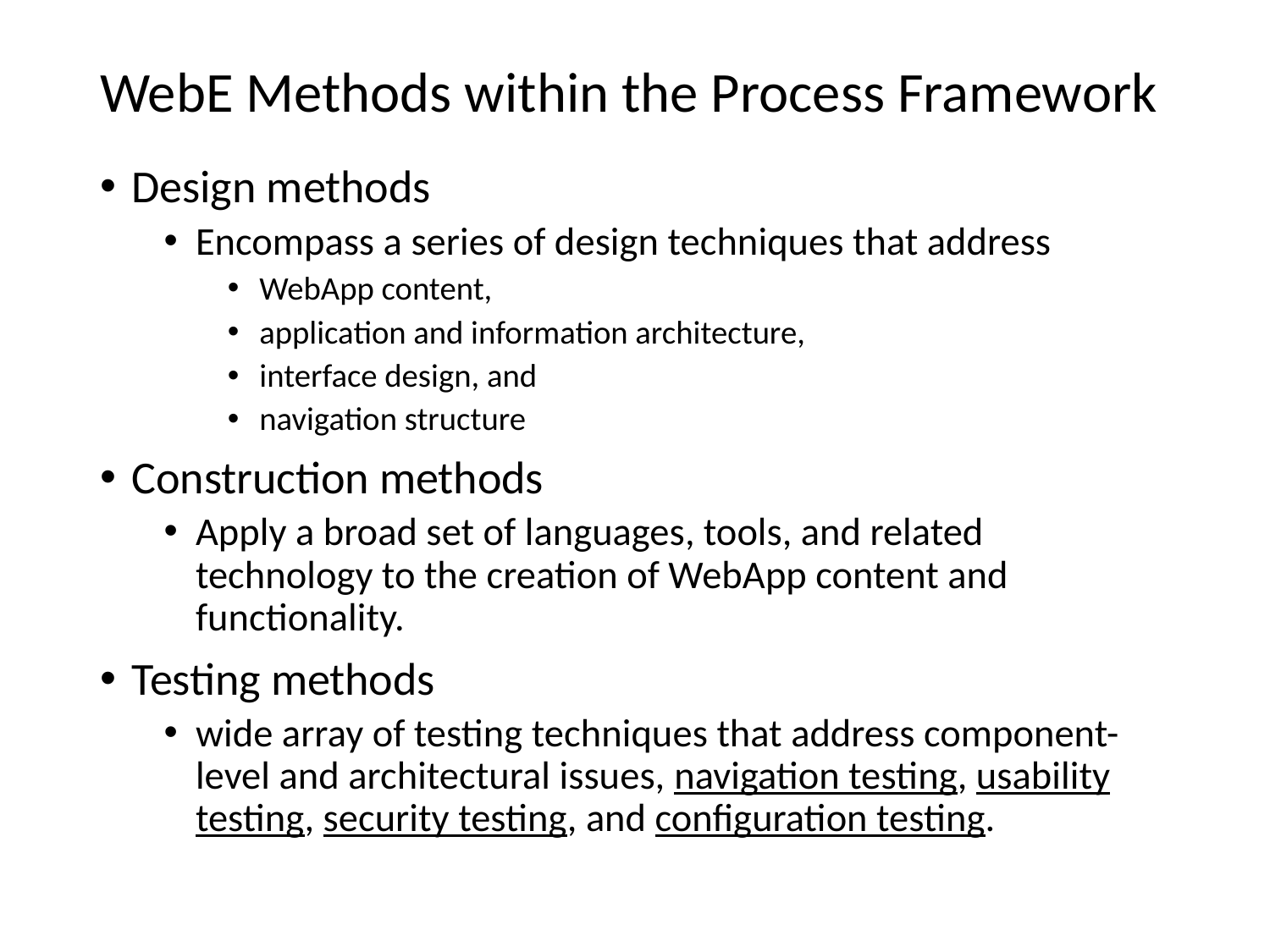

# WebE Methods within the Process Framework
Design methods
Encompass a series of design techniques that address
WebApp content,
application and information architecture,
interface design, and
navigation structure
Construction methods
Apply a broad set of languages, tools, and related technology to the creation of WebApp content and functionality.
Testing methods
wide array of testing techniques that address component-level and architectural issues, navigation testing, usability testing, security testing, and configuration testing.